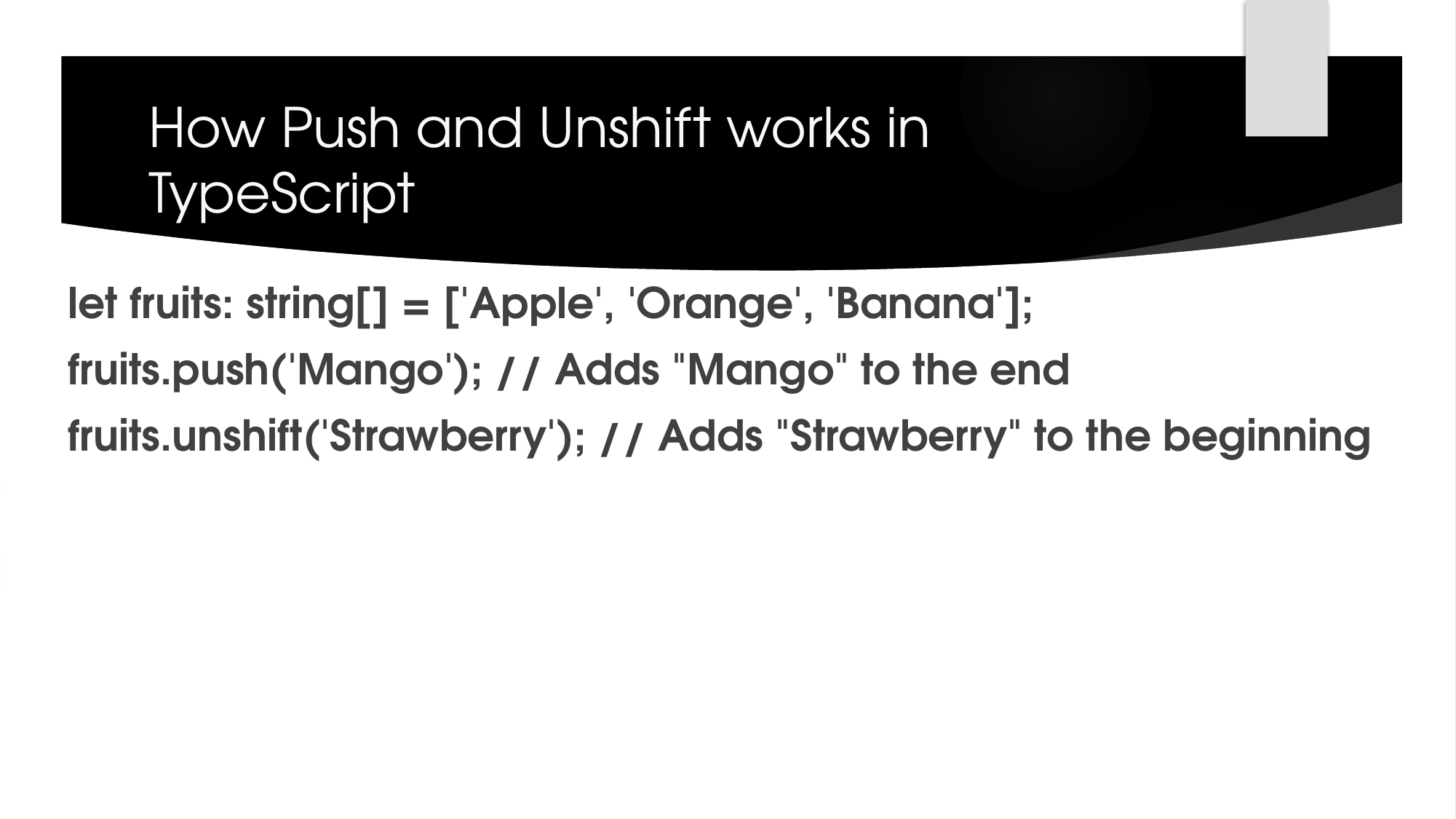

# How Push and Unshift works in TypeScript
let fruits: string[] = ['Apple', 'Orange', 'Banana'];
fruits.push('Mango'); // Adds "Mango" to the end
fruits.unshift('Strawberry'); // Adds "Strawberry" to the beginning